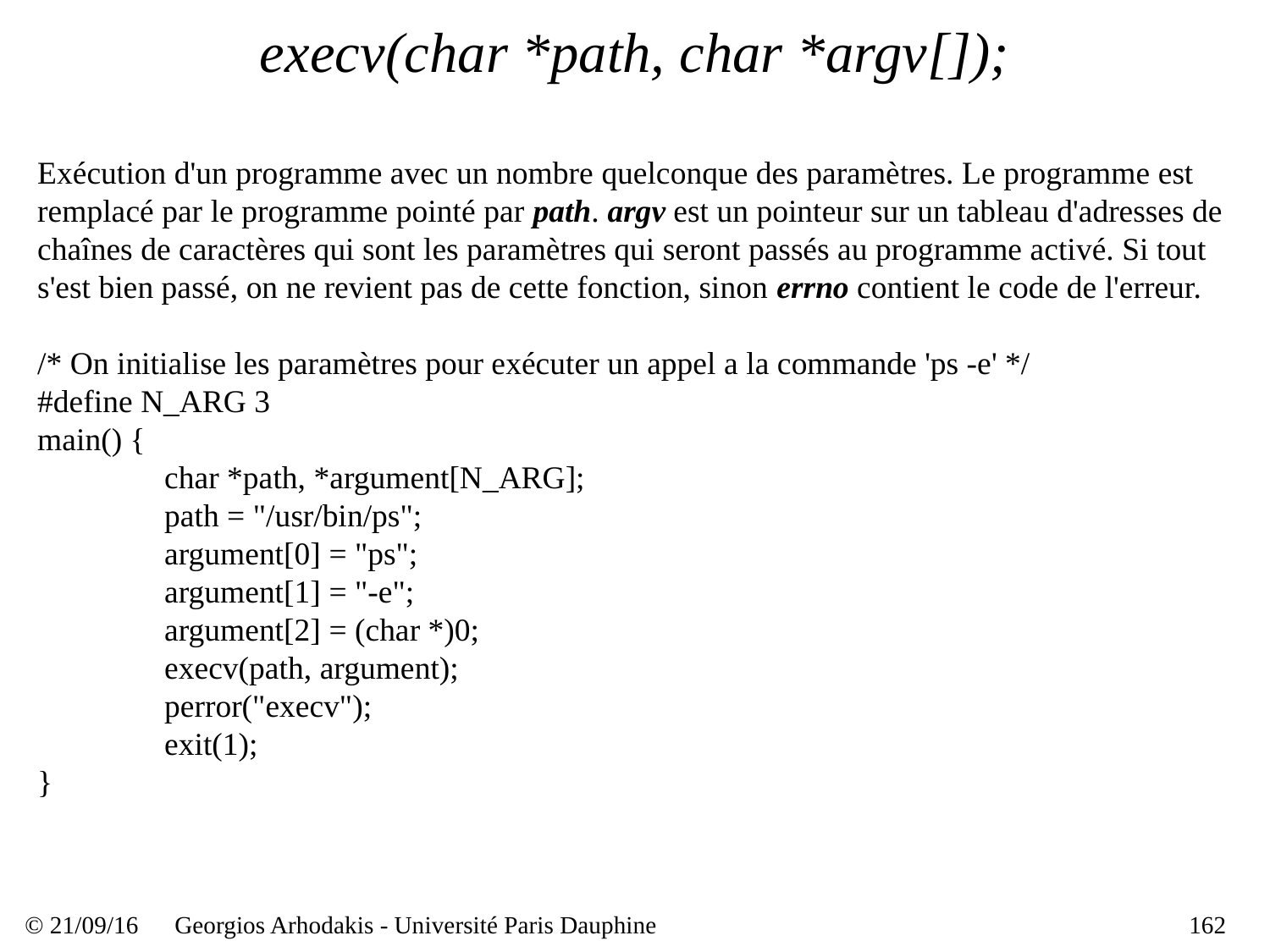

# execv(char *path, char *argv[]);
Exécution d'un programme avec un nombre quelconque des paramètres. Le programme est remplacé par le programme pointé par path. argv est un pointeur sur un tableau d'adresses de chaînes de caractères qui sont les paramètres qui seront passés au programme activé. Si tout s'est bien passé, on ne revient pas de cette fonction, sinon errno contient le code de l'erreur.

/* On initialise les paramètres pour exécuter un appel a la commande 'ps -e' */
#define N_ARG 3
main() {
	char *path, *argument[N_ARG];
	path = "/usr/bin/ps";
	argument[0] = "ps";
	argument[1] = "-e";
	argument[2] = (char *)0;
	execv(path, argument);
	perror("execv");
	exit(1);
}
© 21/09/16
Georgios Arhodakis - Université Paris Dauphine
162